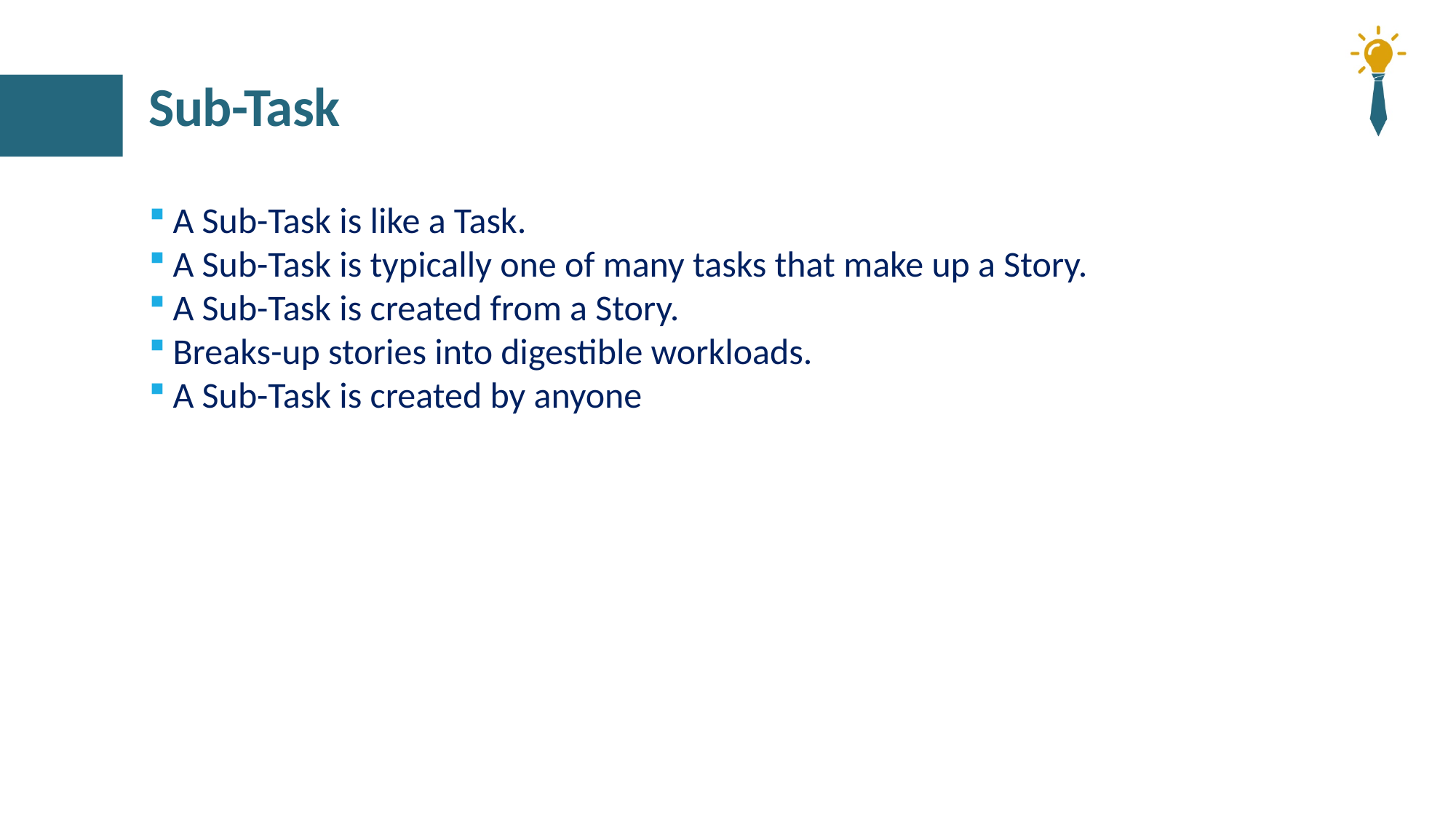

# Sub-Task
A Sub-Task is like a Task.
A Sub-Task is typically one of many tasks that make up a Story.
A Sub-Task is created from a Story.
Breaks-up stories into digestible workloads.
A Sub-Task is created by anyone